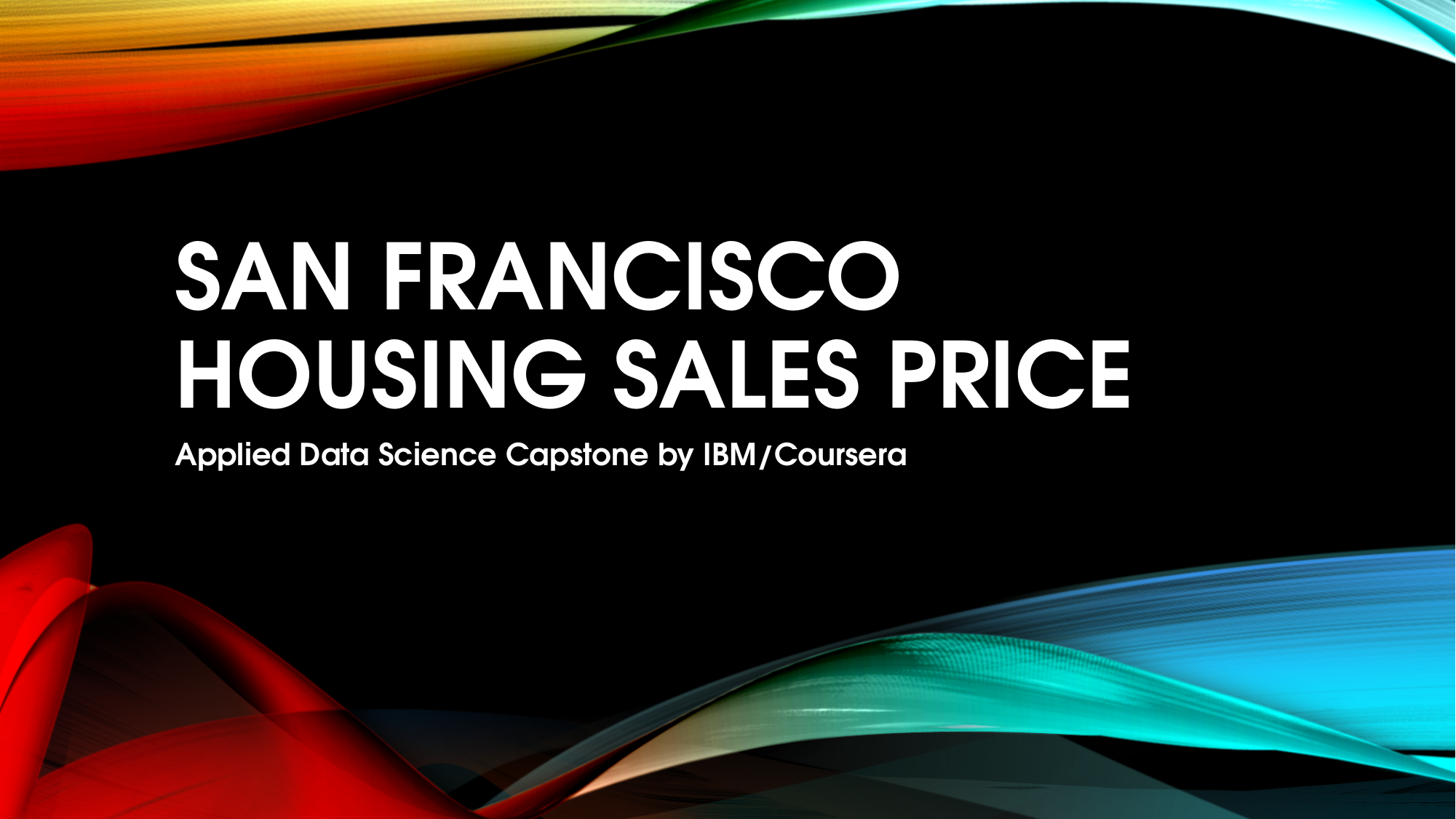

# San Francisco Housing Sales Price
Applied Data Science Capstone by IBM/Coursera